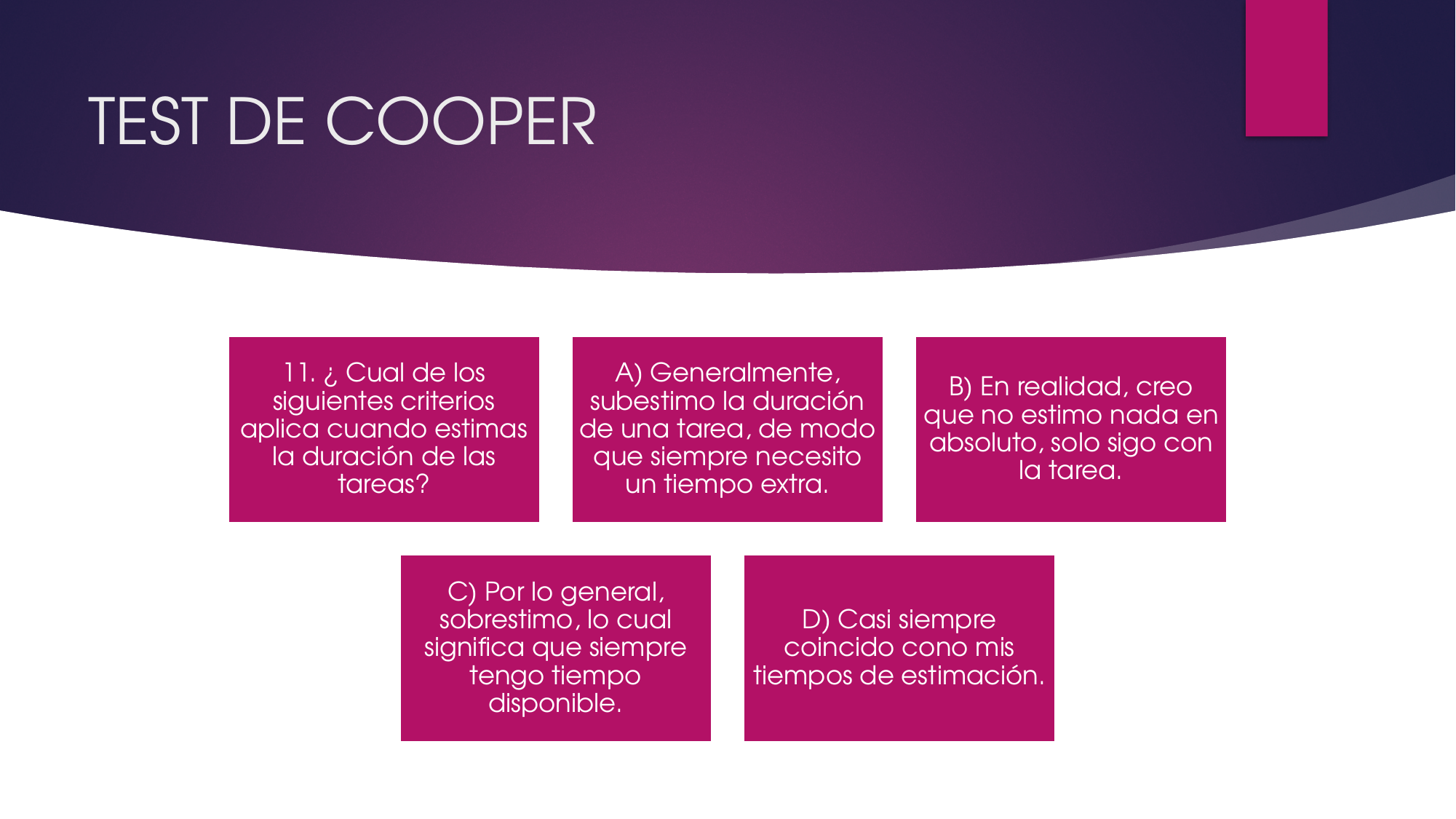

# TEST DE COOPER

11. ¿ Cual de los siguientes criterios aplica cuando estimas la duración de las tareas?
A) Generalmente, subestimo la duración de una tarea, de modo que siempre necesito un tiempo extra.
B) En realidad, creo que no estimo nada en absoluto, solo sigo con la tarea.
C) Por lo general, sobrestimo, lo cual significa que siempre tengo tiempo disponible.
D) Casi siempre coincido cono mis tiempos de estimación.